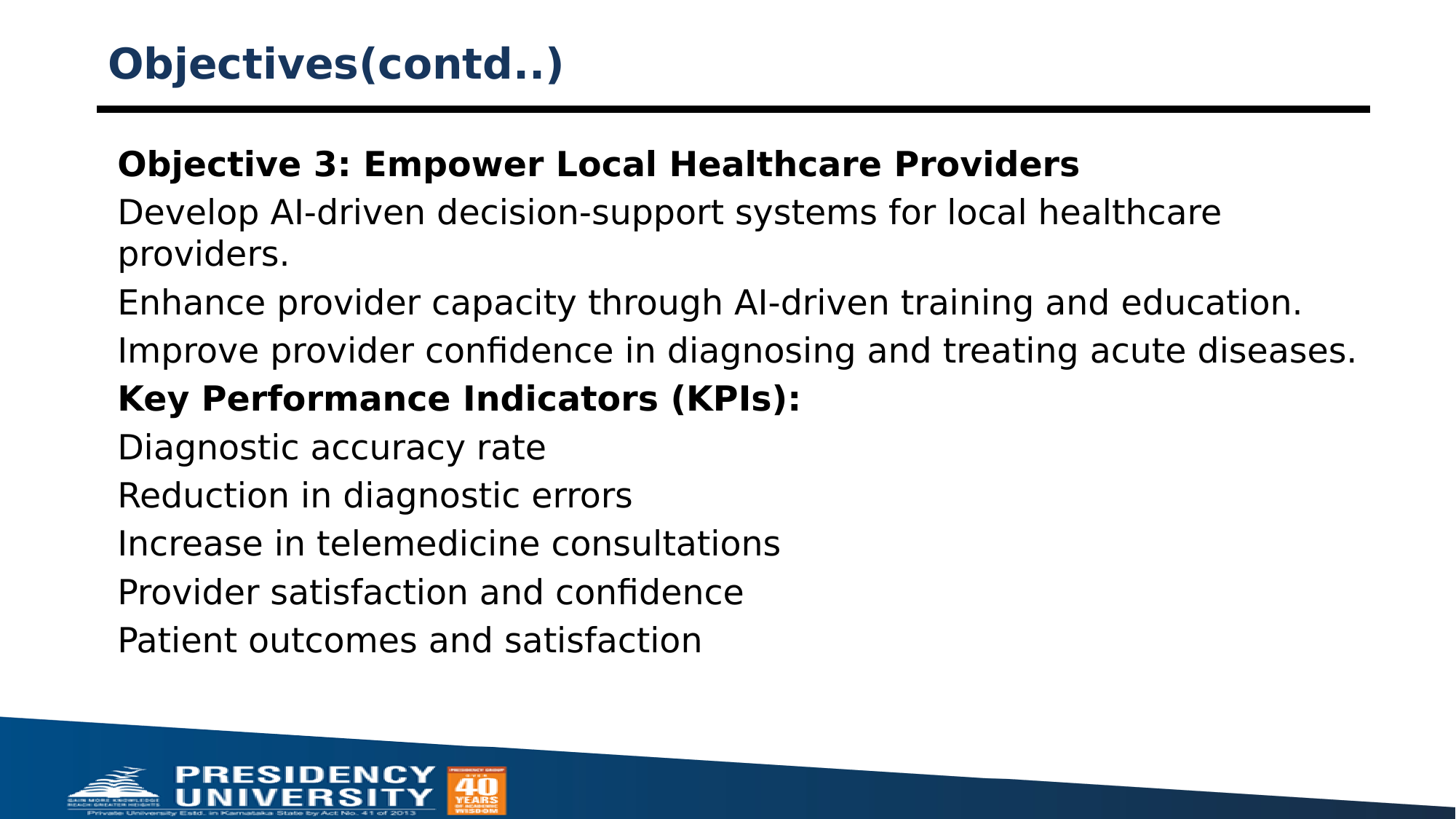

# Objectives(contd..)
Objective 3: Empower Local Healthcare Providers
Develop AI-driven decision-support systems for local healthcare providers.
Enhance provider capacity through AI-driven training and education.
Improve provider confidence in diagnosing and treating acute diseases.
Key Performance Indicators (KPIs):
Diagnostic accuracy rate
Reduction in diagnostic errors
Increase in telemedicine consultations
Provider satisfaction and confidence
Patient outcomes and satisfaction